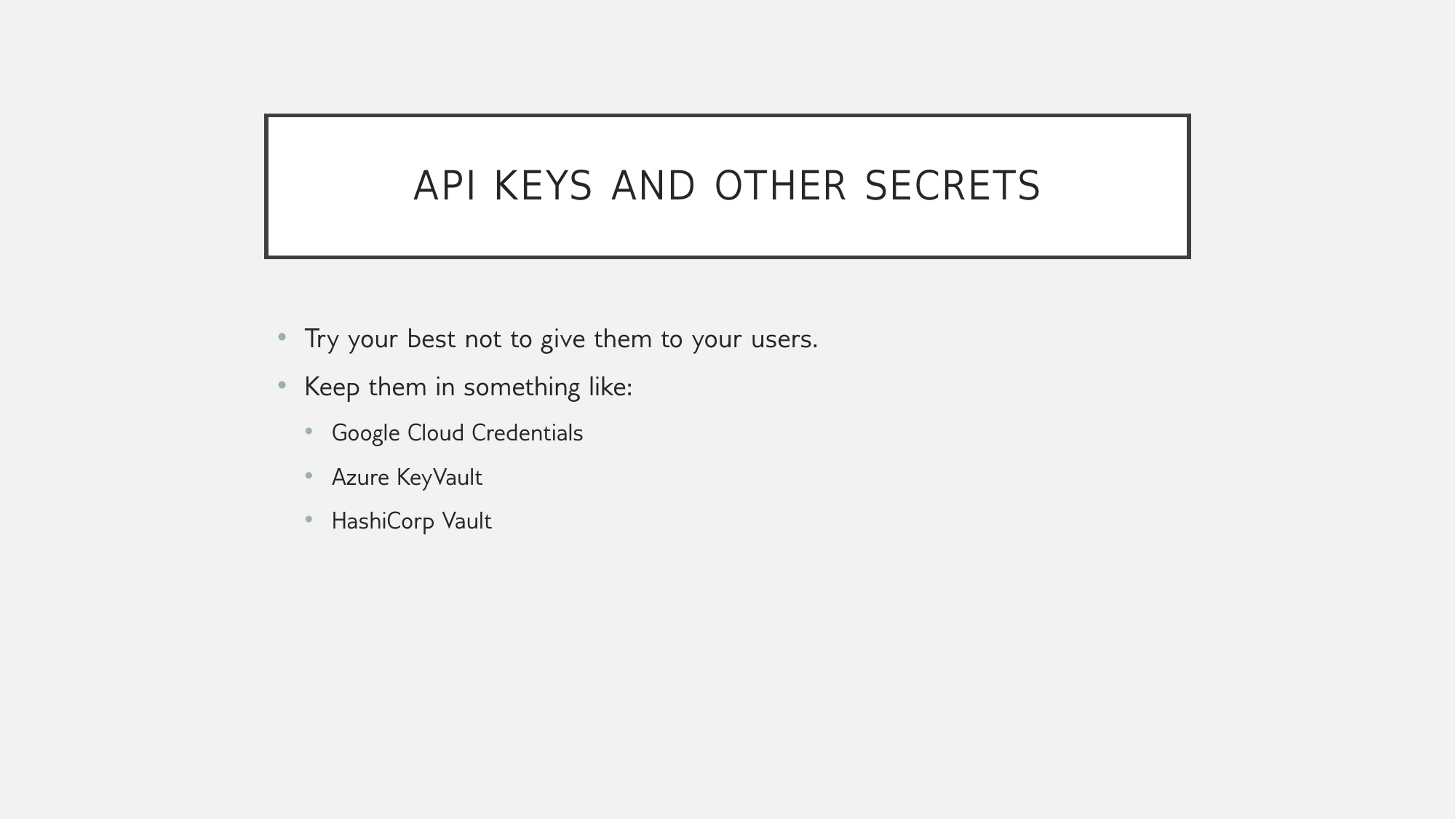

# API keys and other secrets
Try your best not to give them to your users.
Keep them in something like:
Google Cloud Credentials
Azure KeyVault
HashiCorp Vault